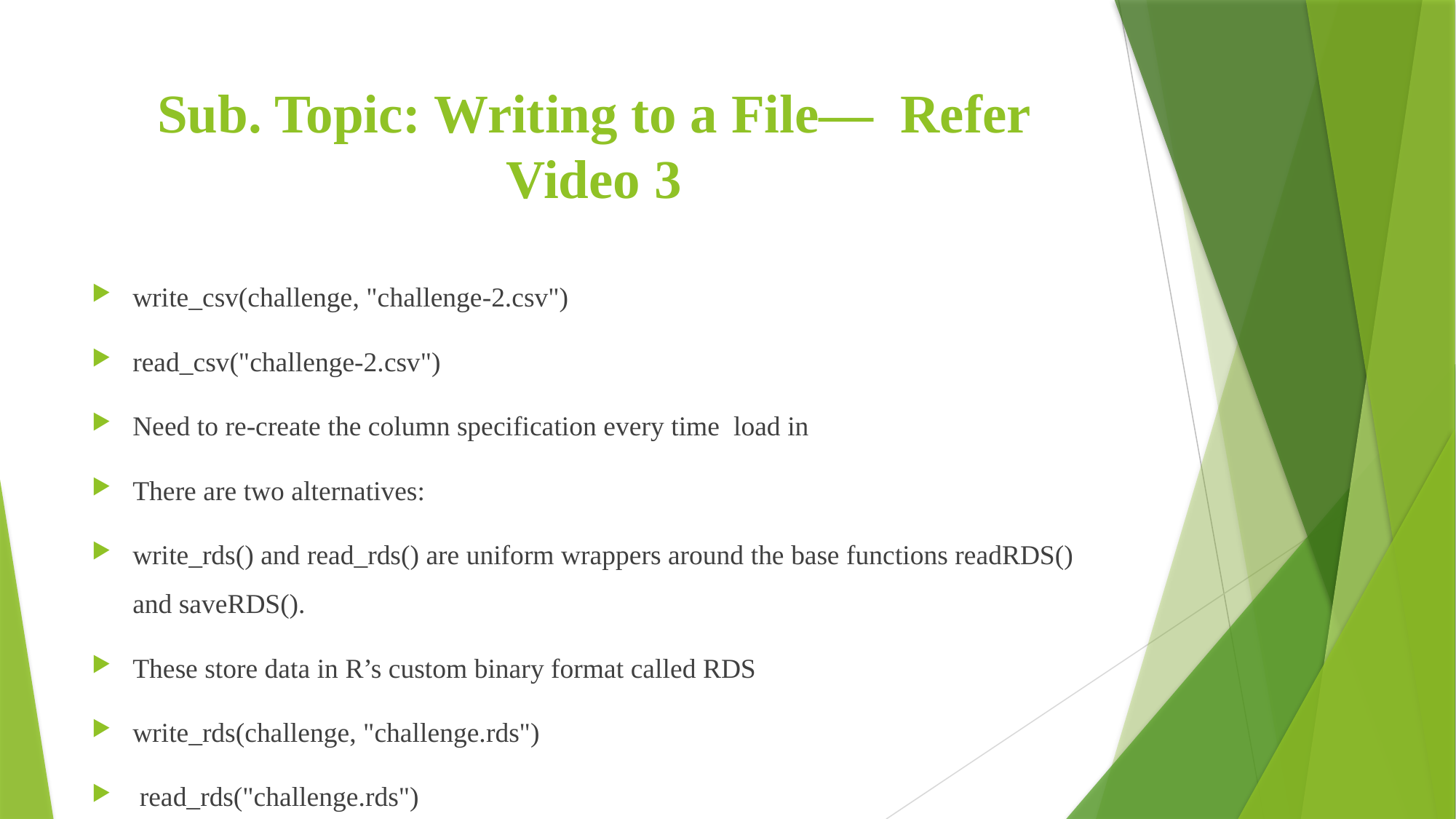

# Sub. Topic: Writing to a File—  Refer Video 3
write_csv(challenge, "challenge-2.csv")
read_csv("challenge-2.csv")
Need to re-create the column specification every time  load in
There are two alternatives:
write_rds() and read_rds() are uniform wrappers around the base functions readRDS() and saveRDS().
These store data in R’s custom binary format called RDS
write_rds(challenge, "challenge.rds")
 read_rds("challenge.rds")